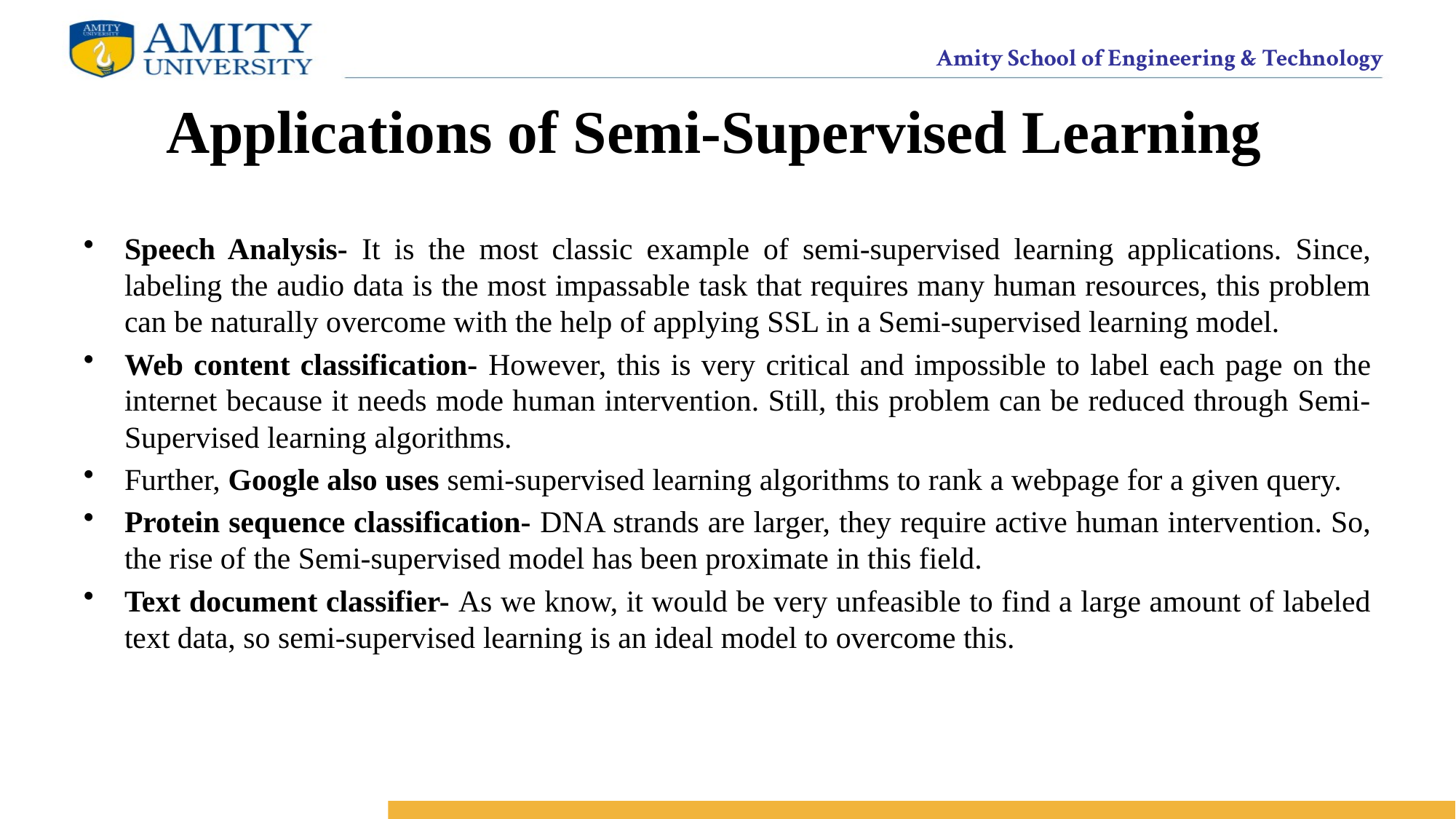

# Applications of Semi-Supervised Learning
Speech Analysis- It is the most classic example of semi-supervised learning applications. Since, labeling the audio data is the most impassable task that requires many human resources, this problem can be naturally overcome with the help of applying SSL in a Semi-supervised learning model.
Web content classification- However, this is very critical and impossible to label each page on the internet because it needs mode human intervention. Still, this problem can be reduced through Semi-Supervised learning algorithms.
Further, Google also uses semi-supervised learning algorithms to rank a webpage for a given query.
Protein sequence classification- DNA strands are larger, they require active human intervention. So, the rise of the Semi-supervised model has been proximate in this field.
Text document classifier- As we know, it would be very unfeasible to find a large amount of labeled text data, so semi-supervised learning is an ideal model to overcome this.